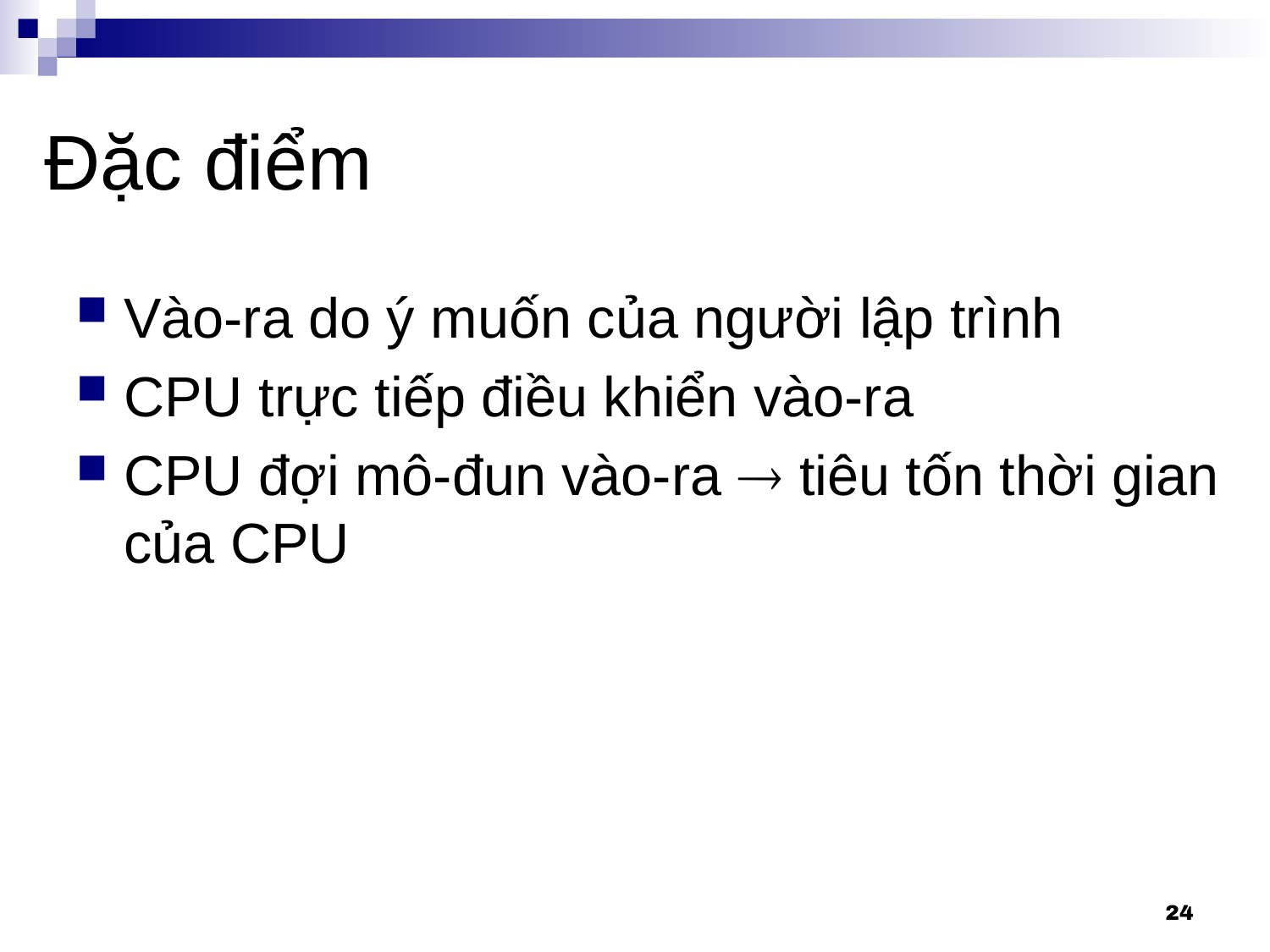

# Đặc điểm
Vào-ra do ý muốn của người lập trình
CPU trực tiếp điều khiển vào-ra
CPU đợi mô-đun vào-ra → tiêu tốn thời gian của CPU
24